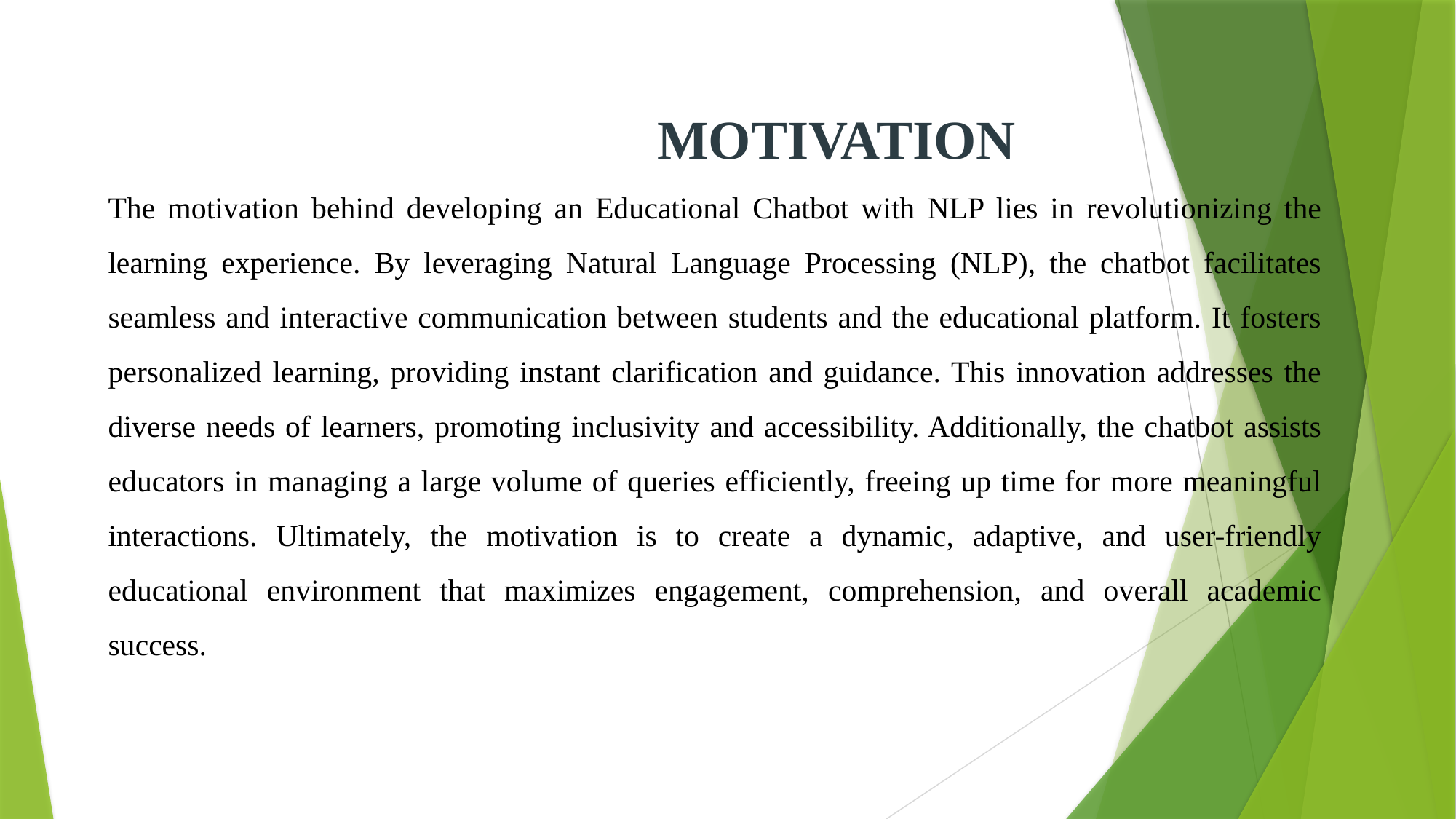

MOTIVATION
The motivation behind developing an Educational Chatbot with NLP lies in revolutionizing the learning experience. By leveraging Natural Language Processing (NLP), the chatbot facilitates seamless and interactive communication between students and the educational platform. It fosters personalized learning, providing instant clarification and guidance. This innovation addresses the diverse needs of learners, promoting inclusivity and accessibility. Additionally, the chatbot assists educators in managing a large volume of queries efficiently, freeing up time for more meaningful interactions. Ultimately, the motivation is to create a dynamic, adaptive, and user-friendly educational environment that maximizes engagement, comprehension, and overall academic success.